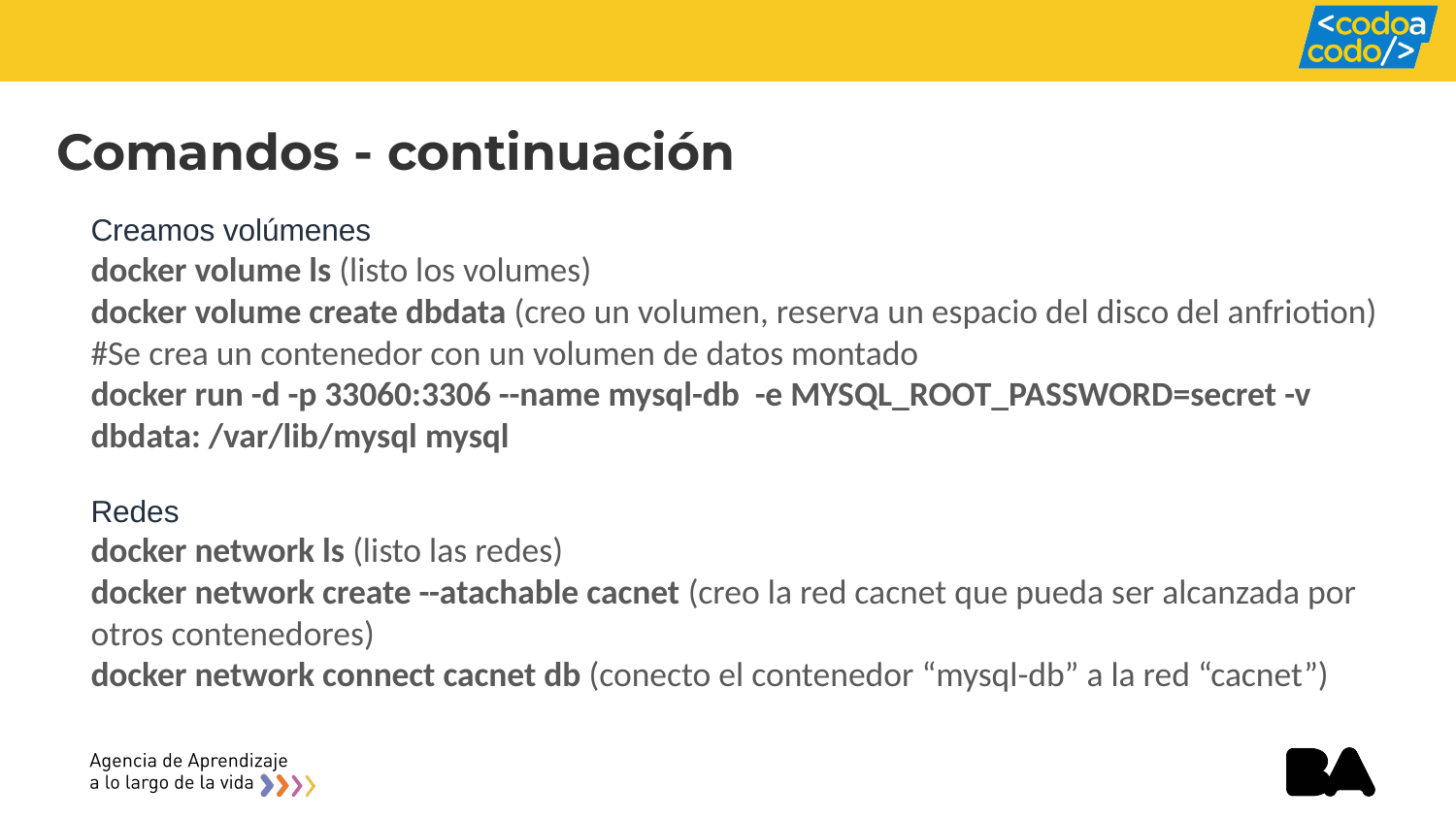

Comandos - continuación
Creamos volúmenes
docker volume ls (listo los volumes)
docker volume create dbdata (creo un volumen, reserva un espacio del disco del anfriotion)
#Se crea un contenedor con un volumen de datos montado
docker run -d -p 33060:3306 --name mysql-db  -e MYSQL_ROOT_PASSWORD=secret -v dbdata: /var/lib/mysql mysql

Redes
docker network ls (listo las redes)
docker network create --atachable cacnet (creo la red cacnet que pueda ser alcanzada por otros contenedores)
docker network connect cacnet db (conecto el contenedor “mysql-db” a la red “cacnet”)